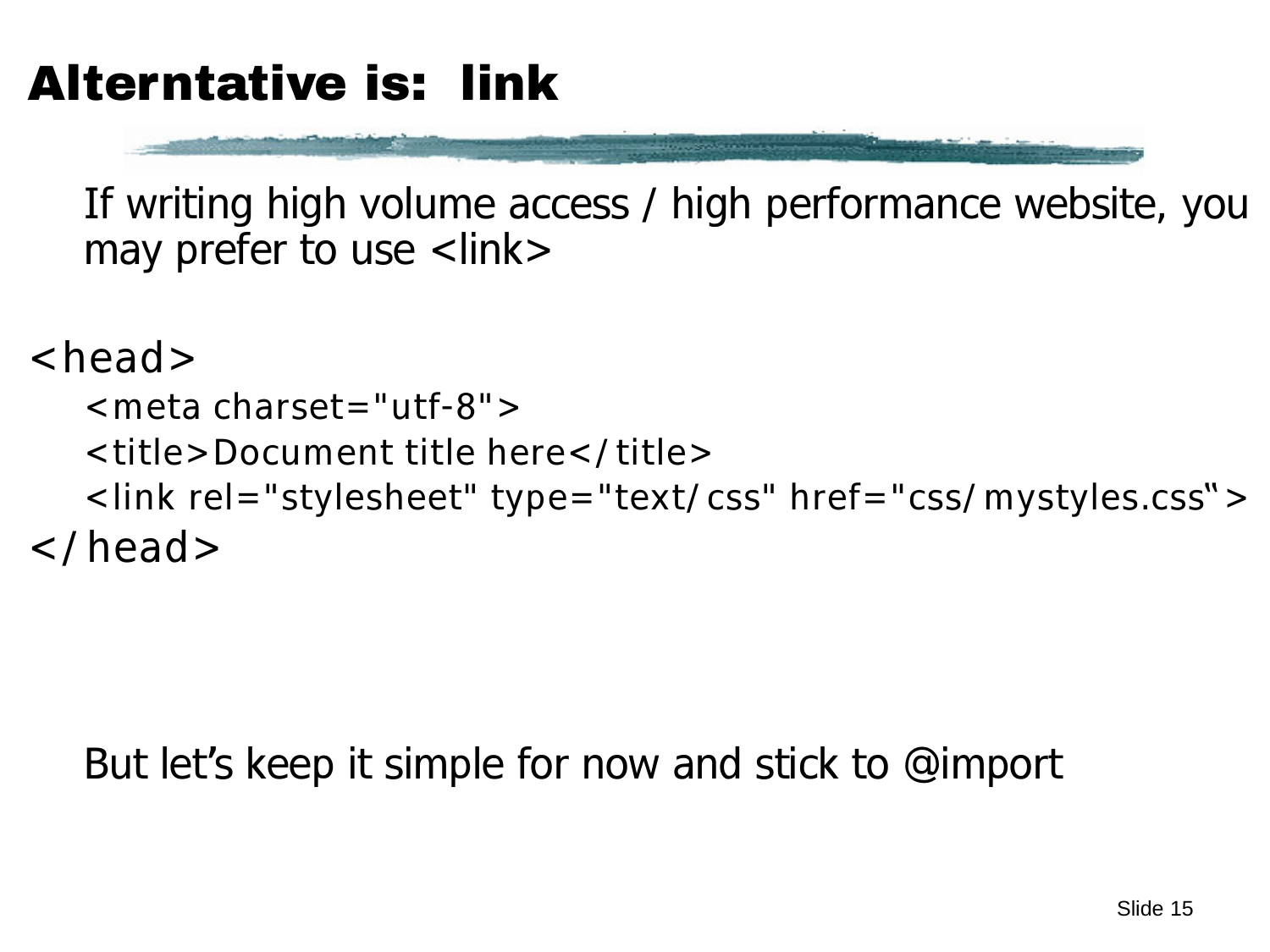

# Alterntative is:  link
If writing high volume access / high performance website, you may prefer to use <link>

<head>
<meta charset="utf-8">
<title>Document title here</title>
<link rel="stylesheet" type="text/css" href="css/mystyles.css“>
</head>

But let’s keep it simple for now and stick to @import

Slide 15